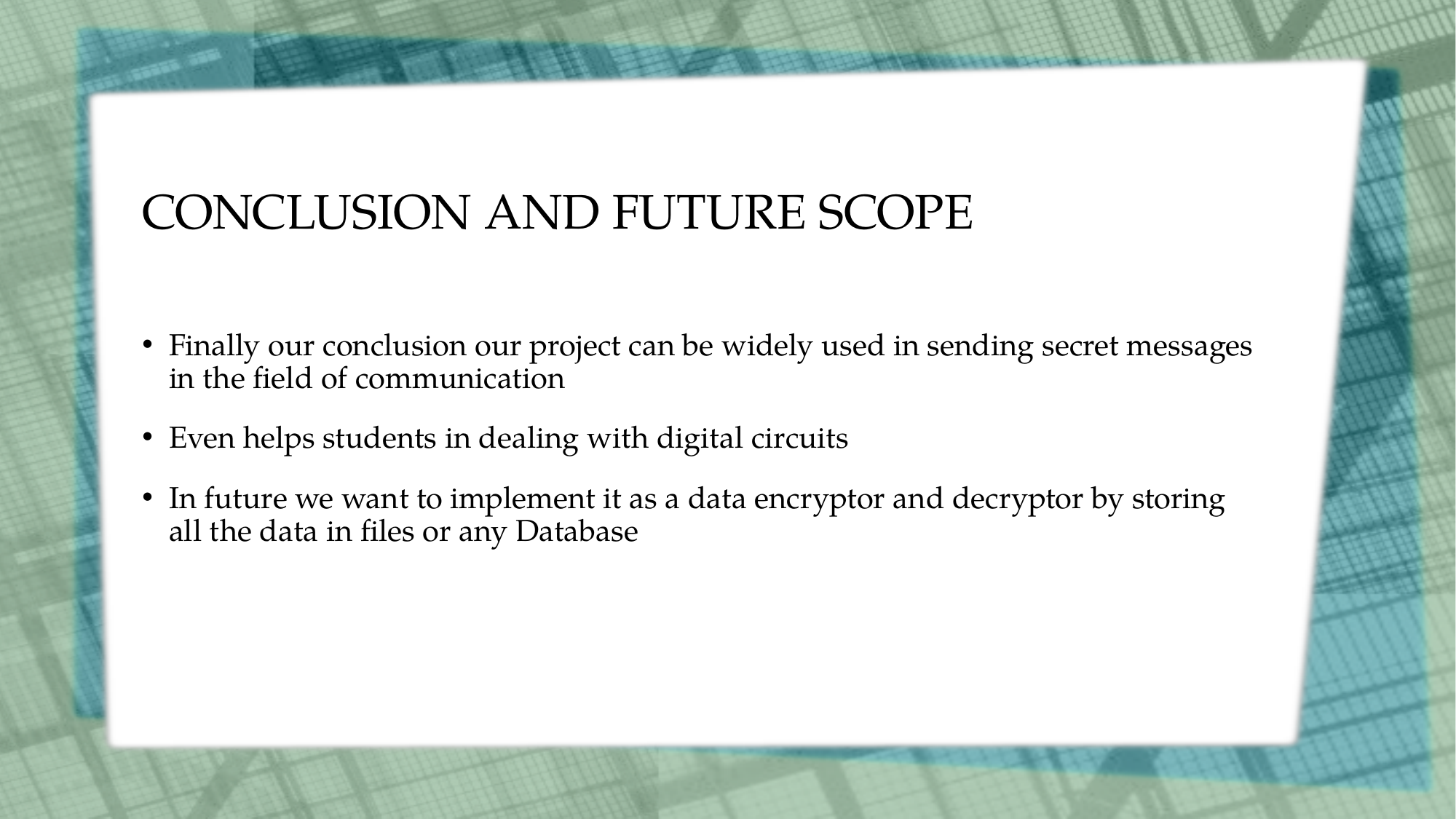

# CONCLUSION AND FUTURE SCOPE
Finally our conclusion our project can be widely used in sending secret messages in the field of communication
Even helps students in dealing with digital circuits
In future we want to implement it as a data encryptor and decryptor by storing all the data in files or any Database